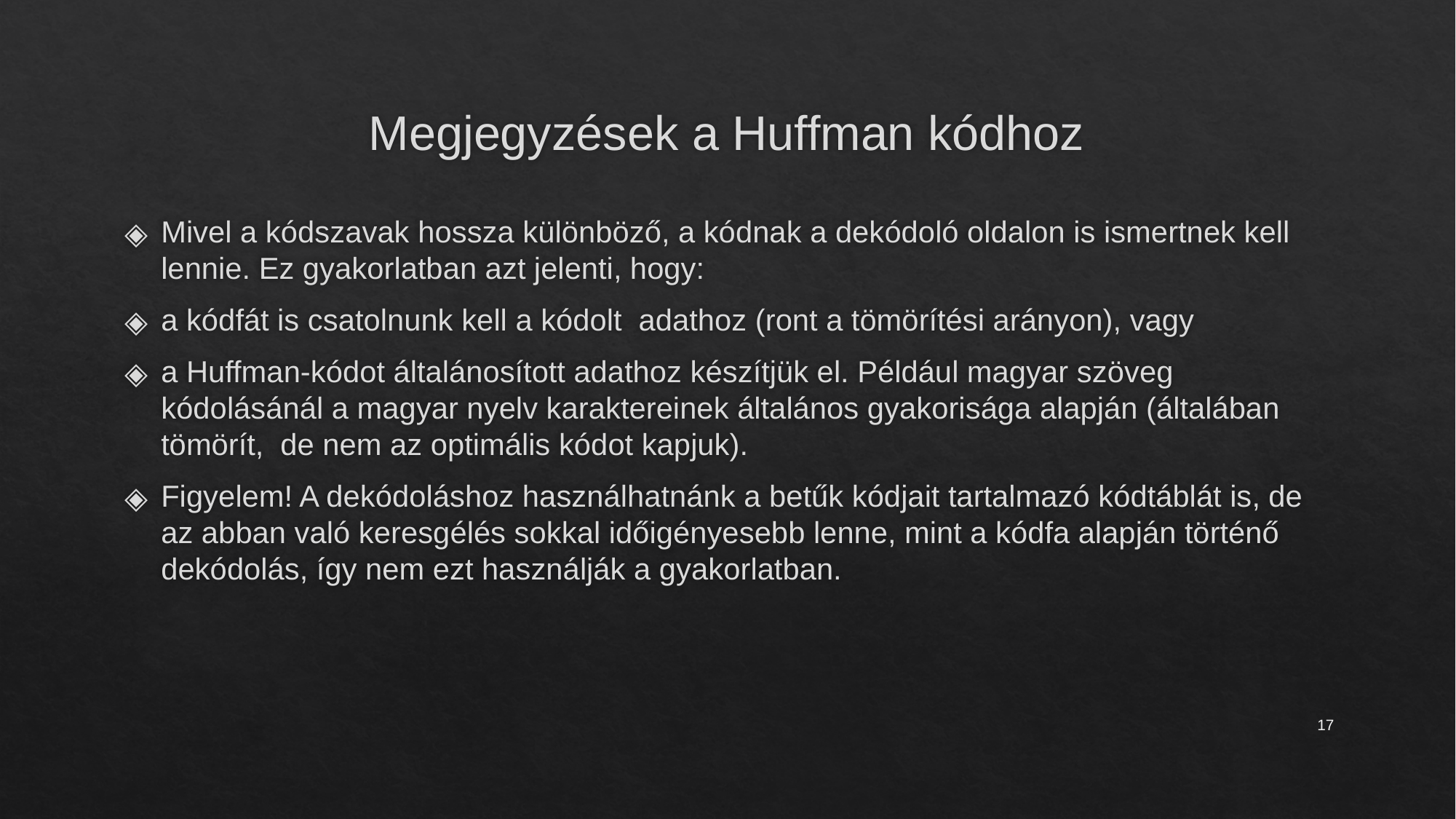

# Megjegyzések a Huffman kódhoz
Mivel a kódszavak hossza különböző, a kódnak a dekódoló oldalon is ismertnek kell lennie. Ez gyakorlatban azt jelenti, hogy:
a kódfát is csatolnunk kell a kódolt  adathoz (ront a tömörítési arányon), vagy
a Huffman-kódot általánosított adathoz készítjük el. Például magyar szöveg kódolásánál a magyar nyelv karaktereinek általános gyakorisága alapján (általában tömörít,  de nem az optimális kódot kapjuk).
Figyelem! A dekódoláshoz használhatnánk a betűk kódjait tartalmazó kódtáblát is, de az abban való keresgélés sokkal időigényesebb lenne, mint a kódfa alapján történő dekódolás, így nem ezt használják a gyakorlatban.
17